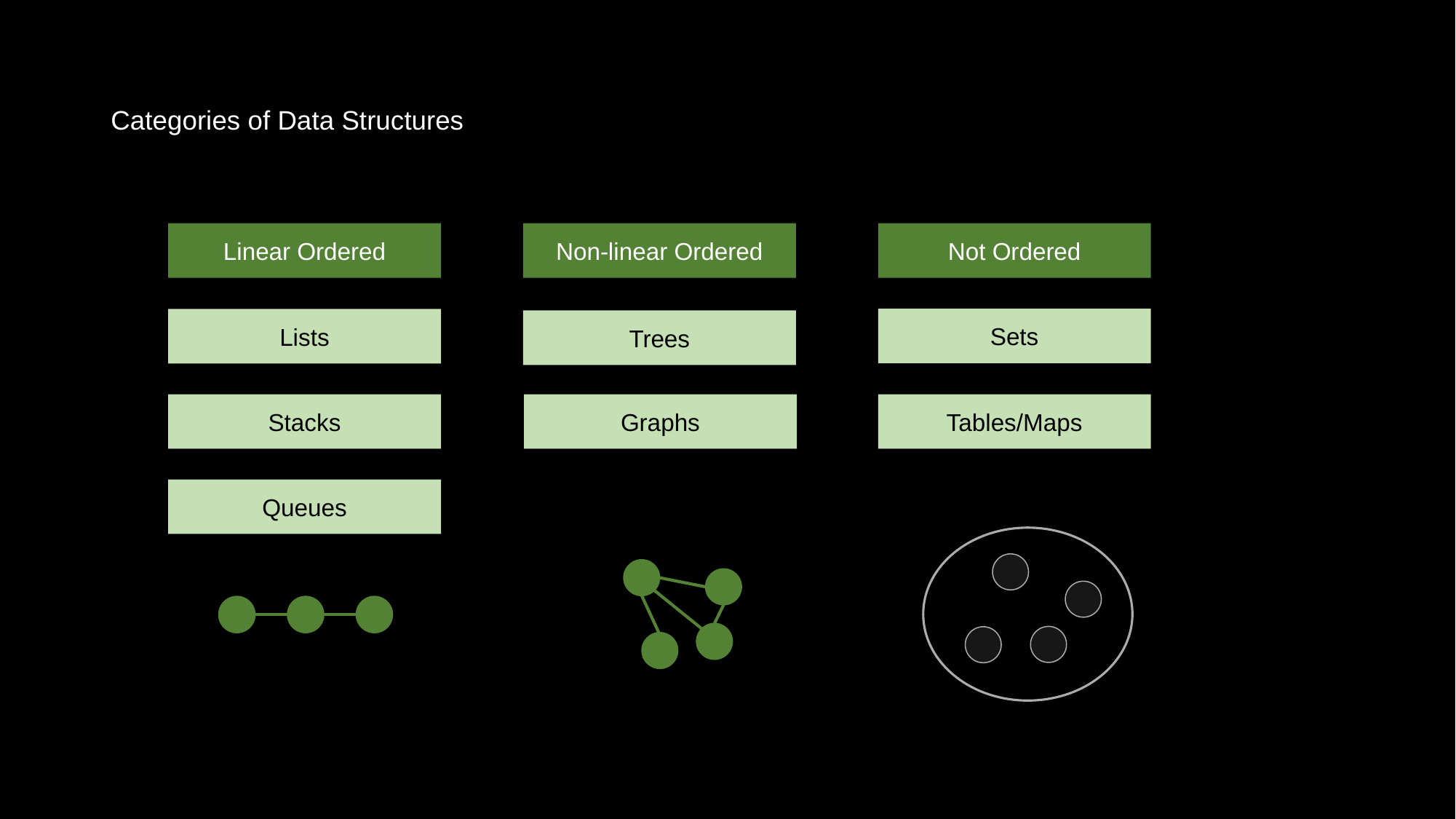

# Categories of Data Structures
Linear Ordered
Non-linear Ordered
Not Ordered
Sets
Lists
Trees

Stacks
Graphs
Tables/Maps
Queues